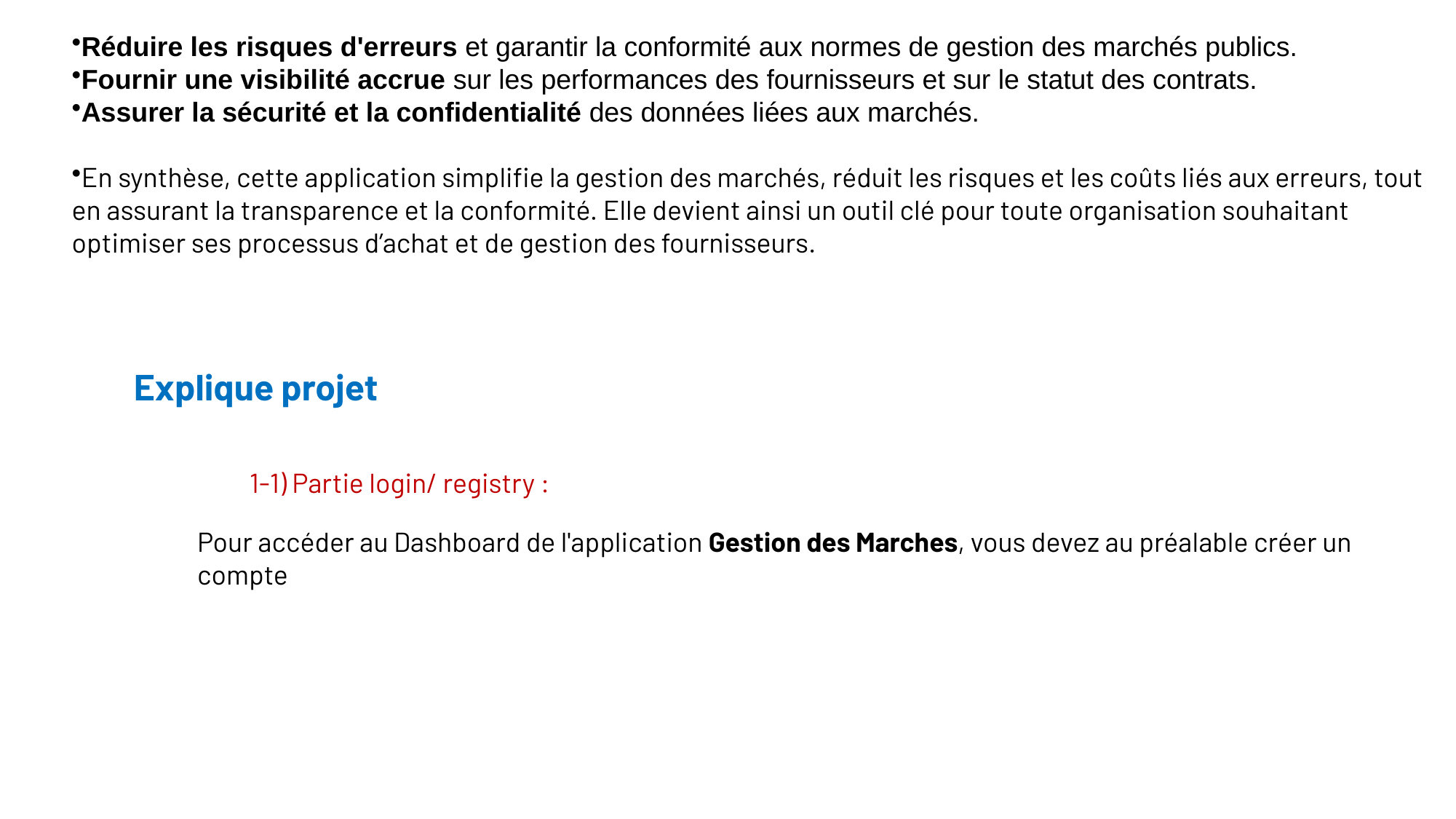

Réduire les risques d'erreurs et garantir la conformité aux normes de gestion des marchés publics.
Fournir une visibilité accrue sur les performances des fournisseurs et sur le statut des contrats.
Assurer la sécurité et la confidentialité des données liées aux marchés.

En synthèse, cette application simplifie la gestion des marchés, réduit les risques et les coûts liés aux erreurs, tout en assurant la transparence et la conformité. Elle devient ainsi un outil clé pour toute organisation souhaitant optimiser ses processus d’achat et de gestion des fournisseurs.
Explique projet
1-1) Partie login/ registry :
Pour accéder au Dashboard de l'application Gestion des Marches, vous devez au préalable créer un compte